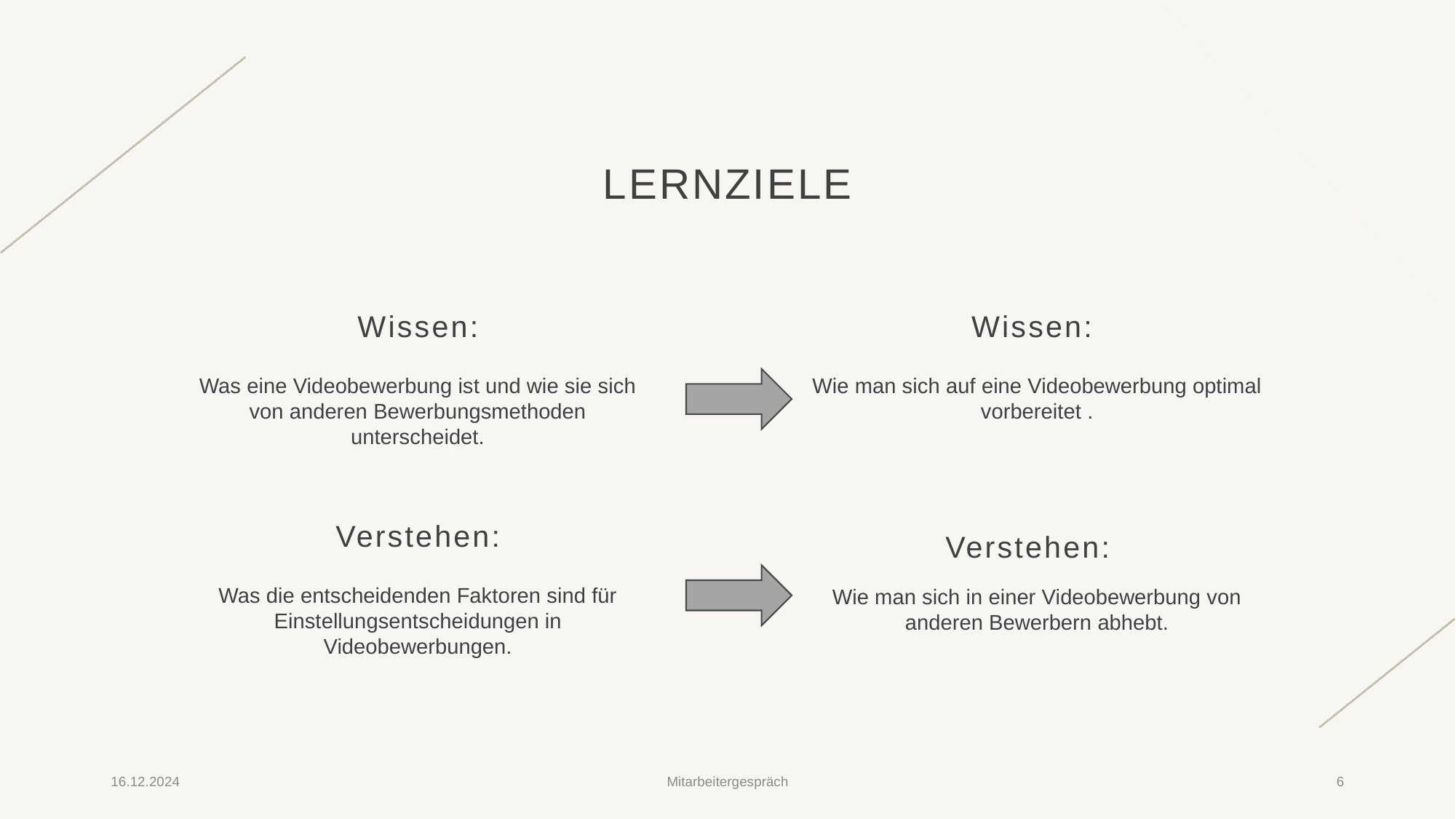

# Lernziele
Wissen:
Wissen:
Was eine Videobewerbung ist und wie sie sich von anderen Bewerbungsmethoden unterscheidet.
Wie man sich auf eine Videobewerbung optimal vorbereitet .

Verstehen:
Verstehen:

Was die entscheidenden Faktoren sind für Einstellungsentscheidungen in Videobewerbungen.

Wie man sich in einer Videobewerbung von anderen Bewerbern abhebt.

16.12.2024
Mitarbeitergespräch
6